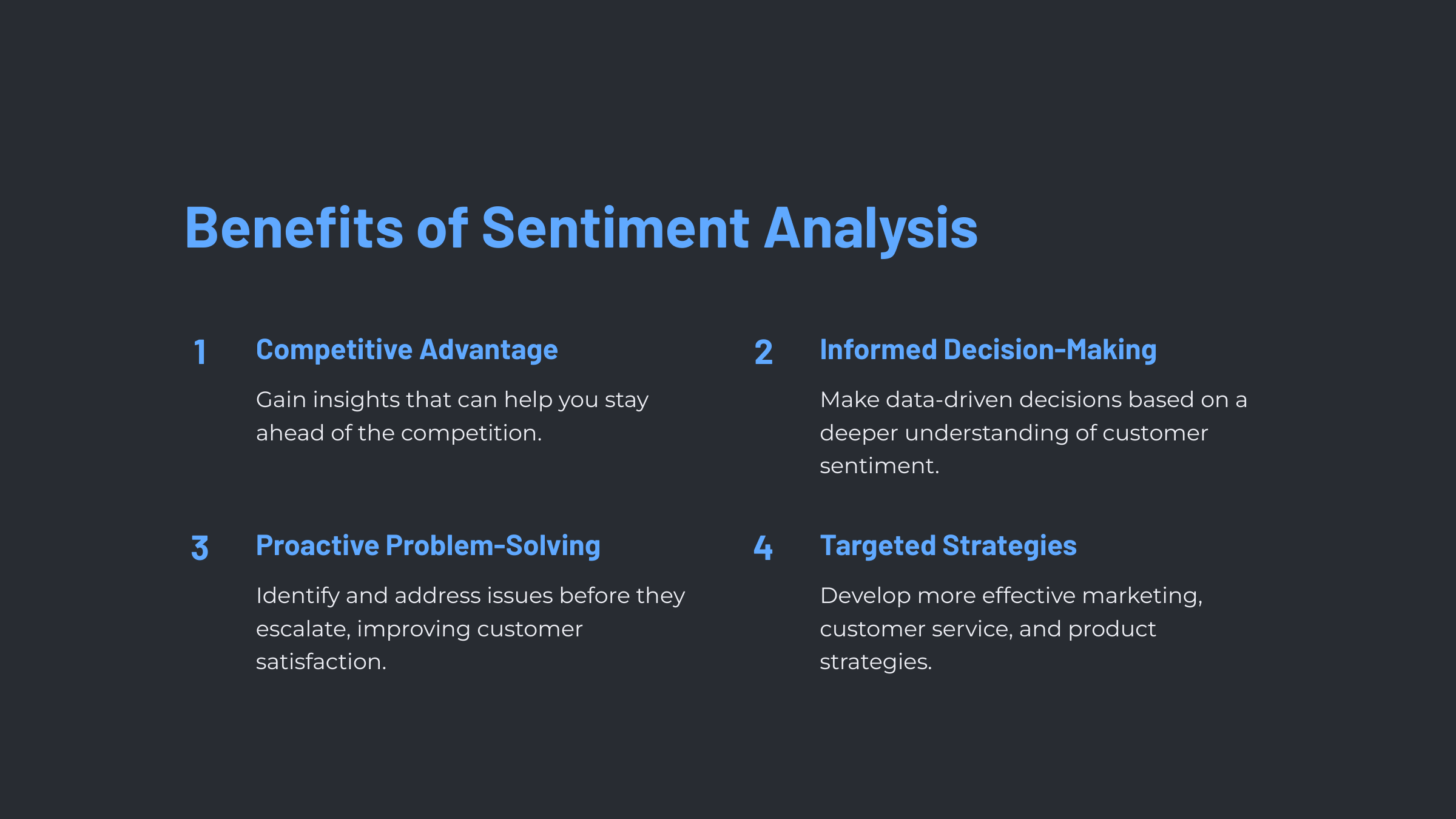

Benefits of Sentiment Analysis

Competitive Advantage

Informed Decision-Making
1
2
Gain insights that can help you stay ahead of the competition.
Make data-driven decisions based on a deeper understanding of customer sentiment.

Proactive Problem-Solving

Targeted Strategies
3
4
Identify and address issues before they escalate, improving customer satisfaction.
Develop more effective marketing, customer service, and product strategies.